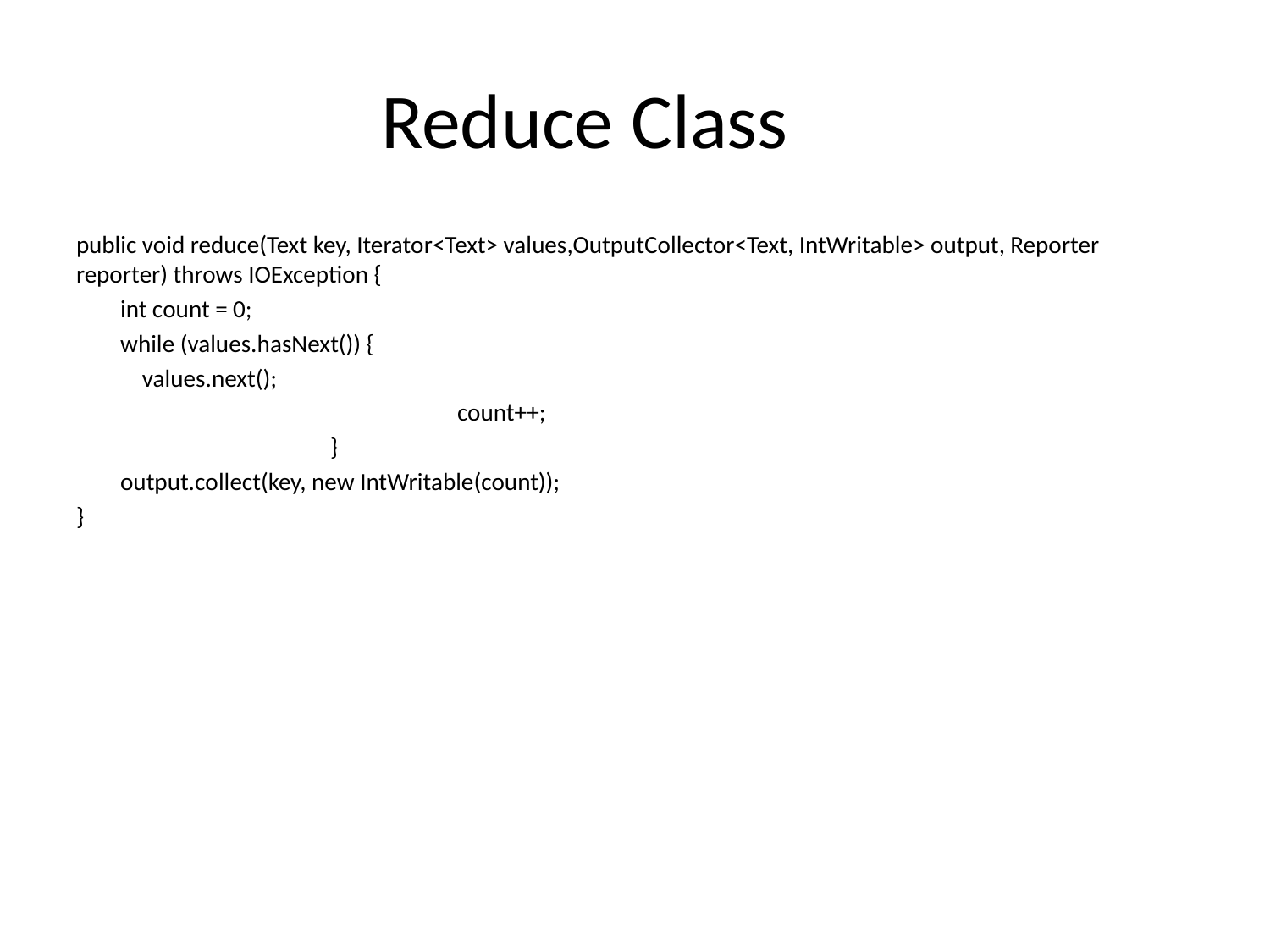

# Reduce Class
public void reduce(Text key, Iterator<Text> values,OutputCollector<Text, IntWritable> output, Reporter reporter) throws IOException {
        int count = 0;
        while (values.hasNext()) {
            values.next();
			count++;
		}
        output.collect(key, new IntWritable(count));
}